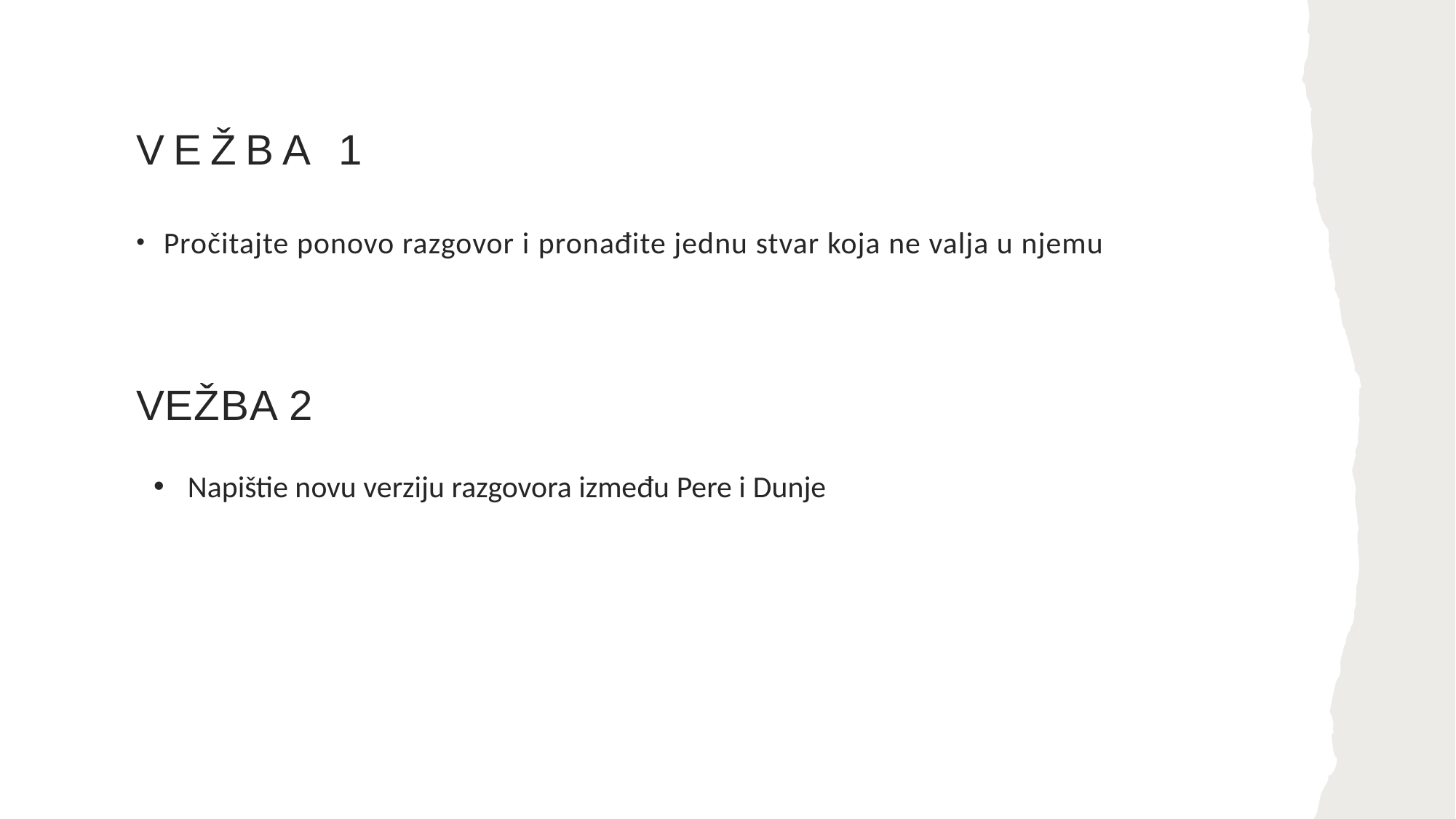

# Vežba 1
Pročitajte ponovo razgovor i pronađite jednu stvar koja ne valja u njemu

VEŽBA 2
Napištie novu verziju razgovora između Pere i Dunje